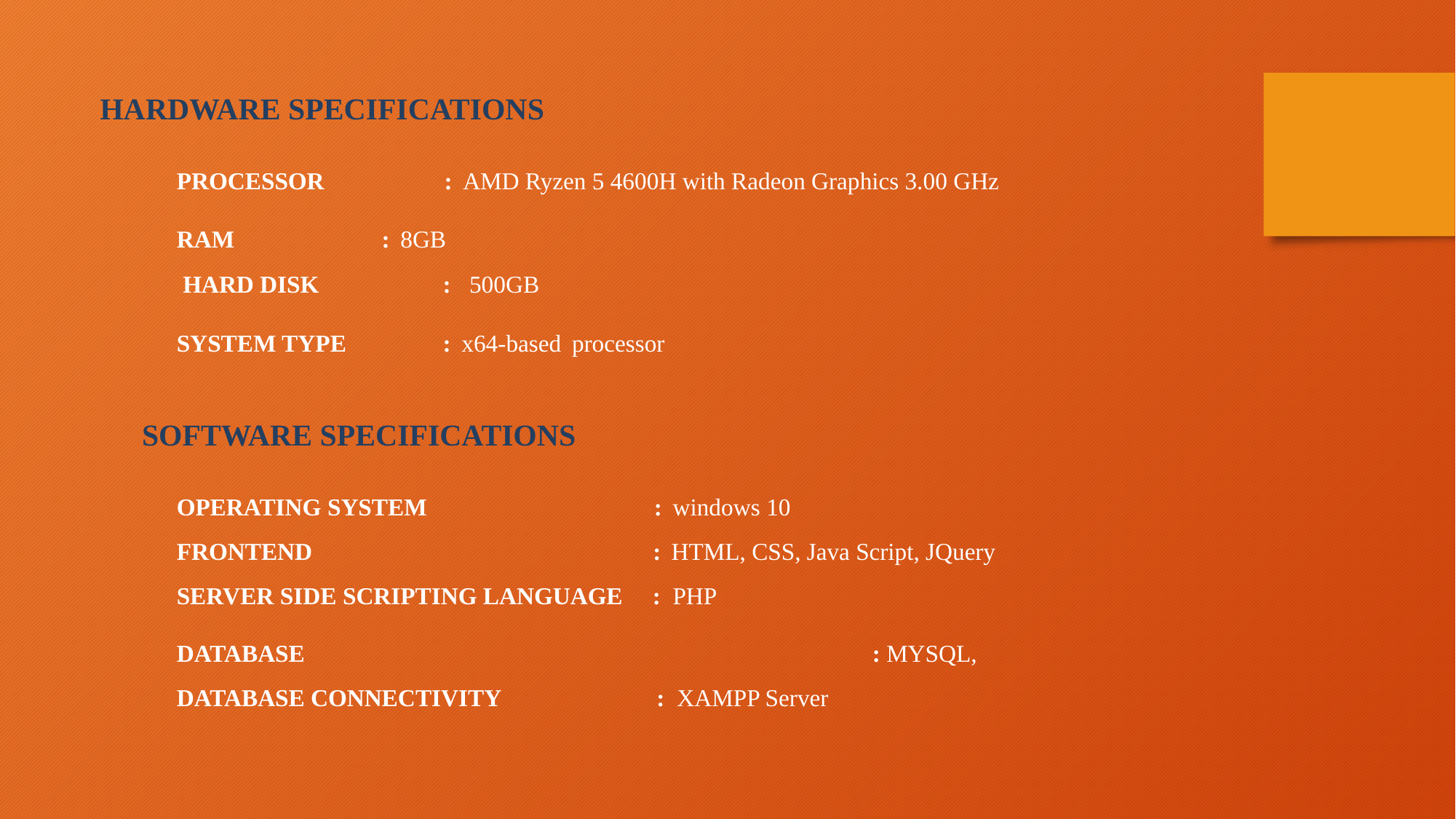

HARDWARE SPECIFICATIONS

PROCESSOR                    : AMD Ryzen 5 4600H with Radeon Graphics 3.00 GHz

RAM	                       : 8GB
 HARD DISK	               :   500GB

SYSTEM TYPE	               : x64-based processor

SOFTWARE SPECIFICATIONS

OPERATING SYSTEM	                                : windows 10
FRONTEND	                                                  : HTML, CSS, Java Script, JQuery
SERVER SIDE SCRIPTING LANGUAGE     :  PHP

DATABASE				                                : MYSQL,
DATABASE CONNECTIVITY                          :  XAMPP Server